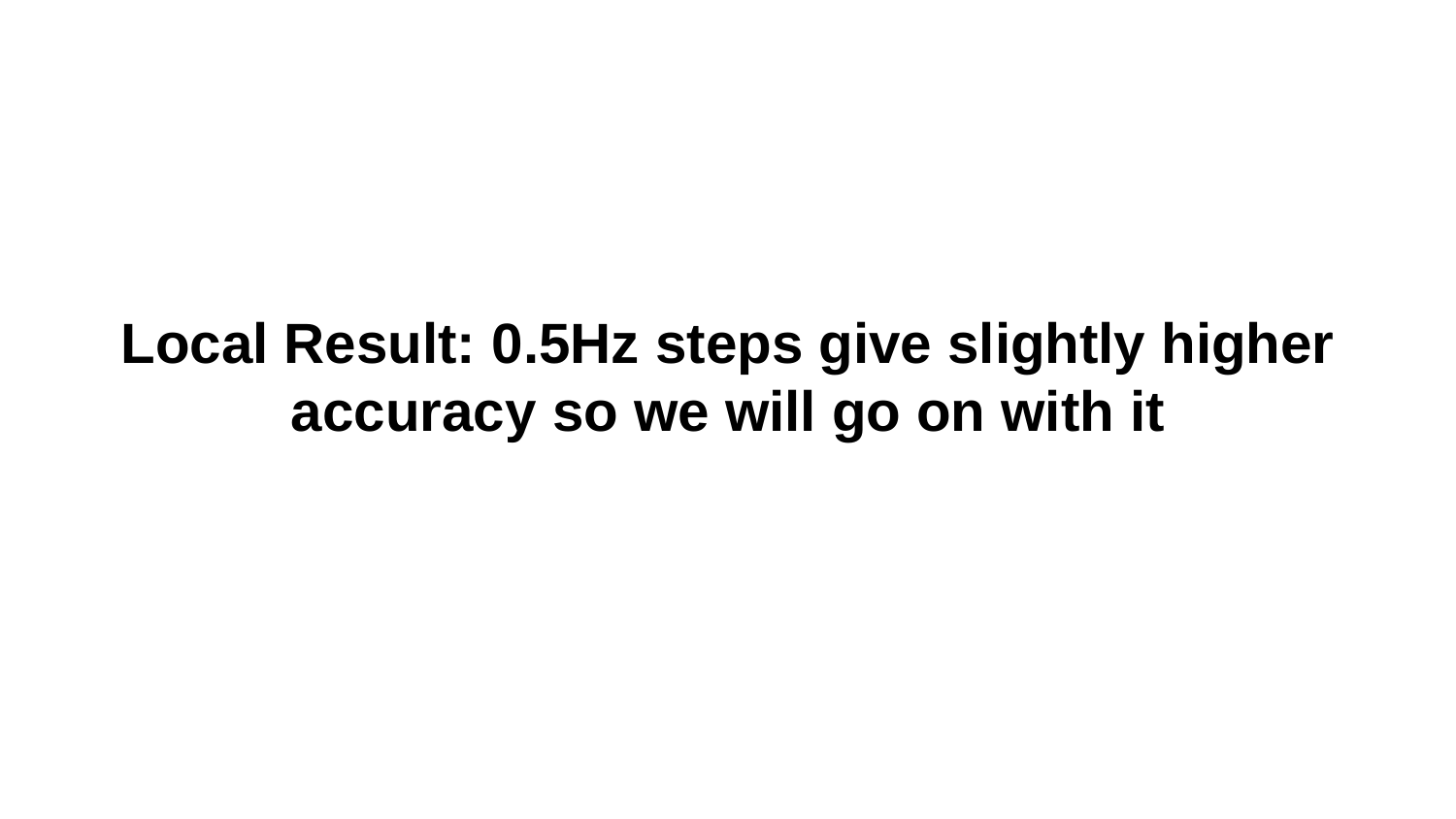

Local Result: 0.5Hz steps give slightly higher accuracy so we will go on with it